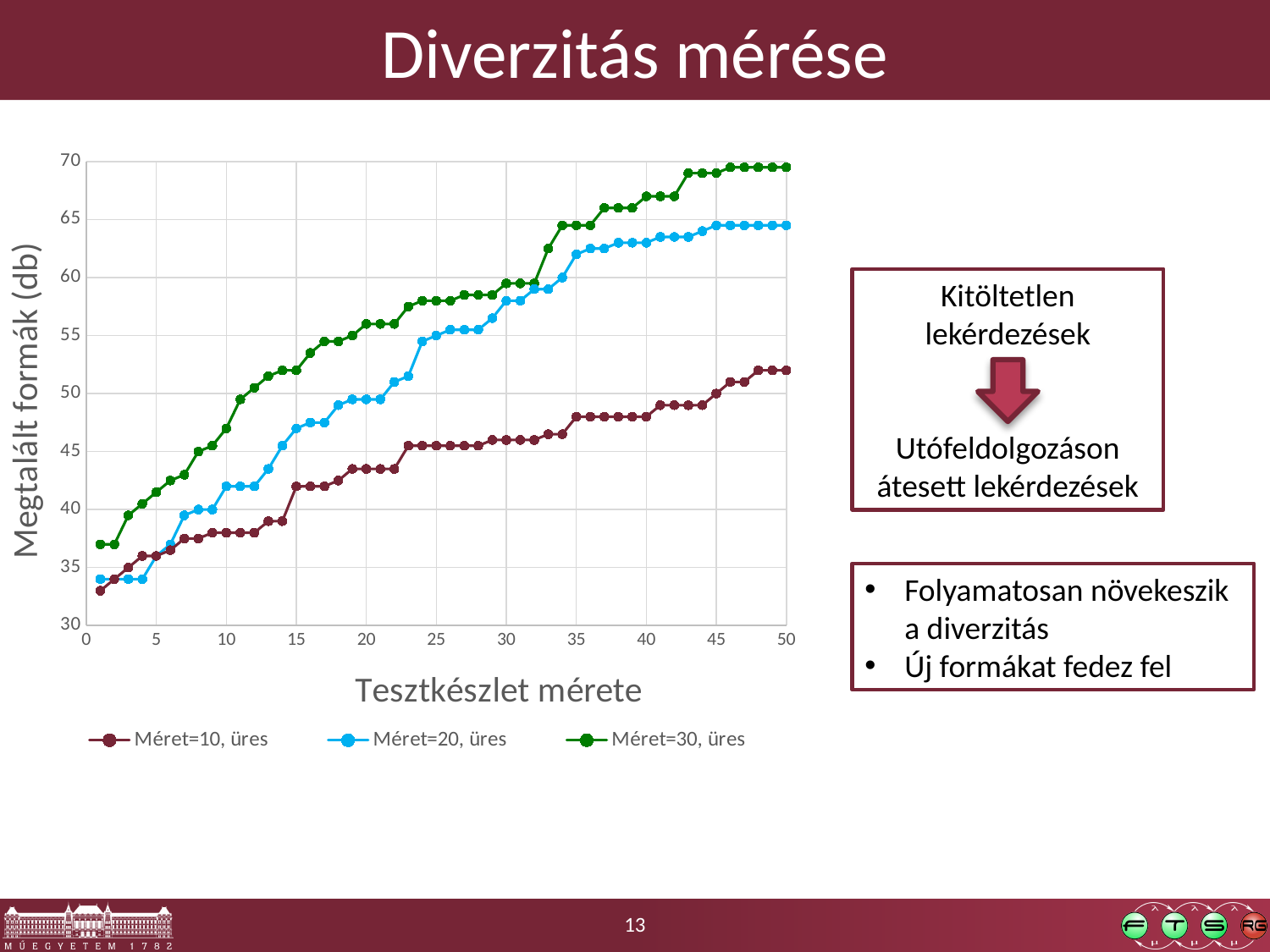

# Diverzitás mérése

### Chart

| Category | Méret=10, üres | Méret=20, üres | Méret=30, üres |
|---|---|---|---|
Kitöltetlen lekérdezések

Utófeldolgozáson átesett lekérdezések

Folyamatosan növekeszik a diverzitás
Új formákat fedez fel
13